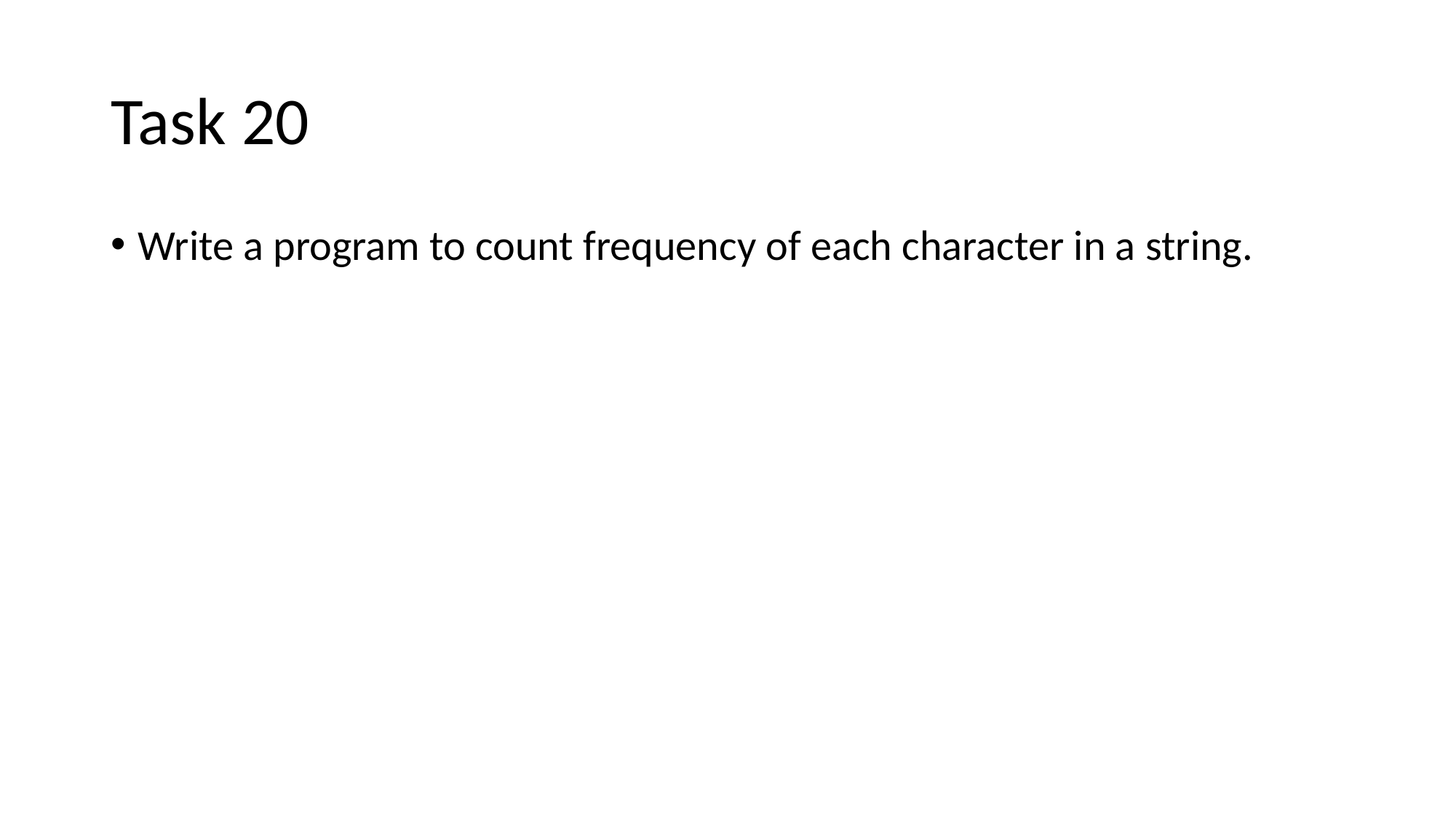

# Task 20
Write a program to count frequency of each character in a string.